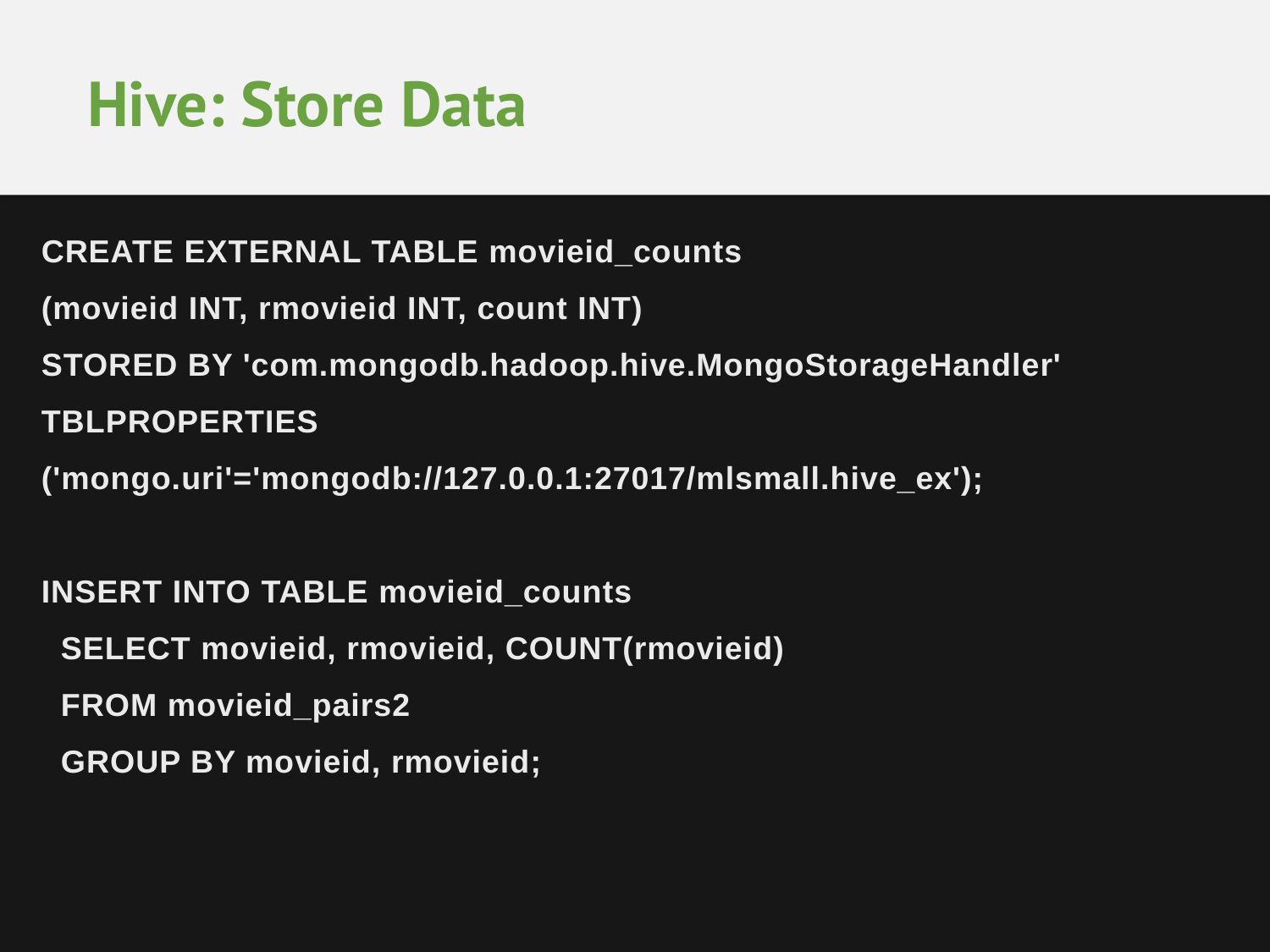

# Hive: Store Data
CREATE EXTERNAL TABLE movieid_counts
(movieid INT, rmovieid INT, count INT)
STORED BY 'com.mongodb.hadoop.hive.MongoStorageHandler'
TBLPROPERTIES
('mongo.uri'='mongodb://127.0.0.1:27017/mlsmall.hive_ex');

INSERT INTO TABLE movieid_counts
  SELECT movieid, rmovieid, COUNT(rmovieid)
  FROM movieid_pairs2
  GROUP BY movieid, rmovieid;